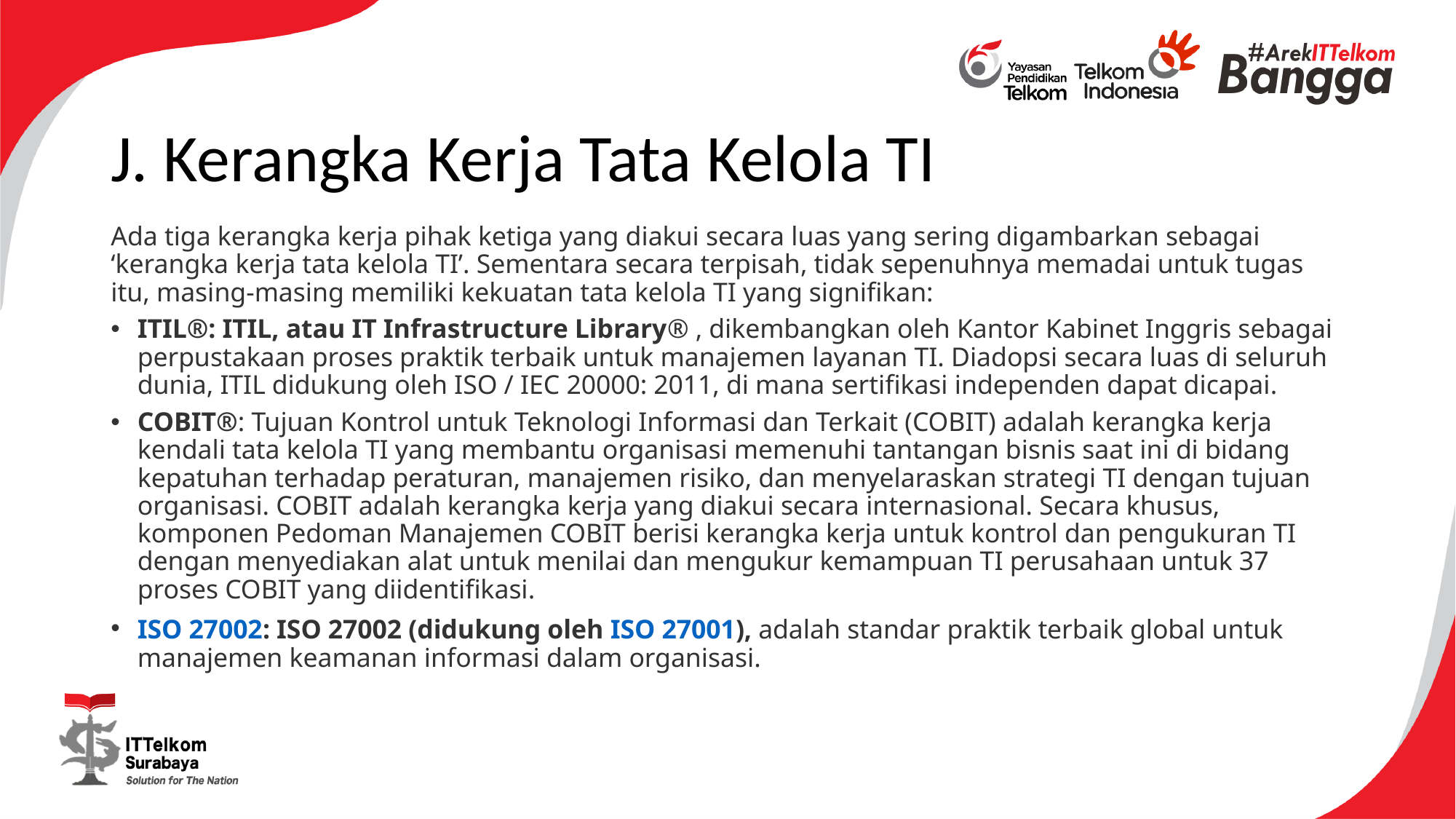

# J. Kerangka Kerja Tata Kelola TI
Ada tiga kerangka kerja pihak ketiga yang diakui secara luas yang sering digambarkan sebagai ‘kerangka kerja tata kelola TI’. Sementara secara terpisah, tidak sepenuhnya memadai untuk tugas itu, masing-masing memiliki kekuatan tata kelola TI yang signifikan:
ITIL®: ITIL, atau IT Infrastructure Library® , dikembangkan oleh Kantor Kabinet Inggris sebagai perpustakaan proses praktik terbaik untuk manajemen layanan TI. Diadopsi secara luas di seluruh dunia, ITIL didukung oleh ISO / IEC 20000: 2011, di mana sertifikasi independen dapat dicapai.
COBIT®: Tujuan Kontrol untuk Teknologi Informasi dan Terkait (COBIT) adalah kerangka kerja kendali tata kelola TI yang membantu organisasi memenuhi tantangan bisnis saat ini di bidang kepatuhan terhadap peraturan, manajemen risiko, dan menyelaraskan strategi TI dengan tujuan organisasi. COBIT adalah kerangka kerja yang diakui secara internasional. Secara khusus, komponen Pedoman Manajemen COBIT berisi kerangka kerja untuk kontrol dan pengukuran TI dengan menyediakan alat untuk menilai dan mengukur kemampuan TI perusahaan untuk 37 proses COBIT yang diidentifikasi.
ISO 27002: ISO 27002 (didukung oleh ISO 27001), adalah standar praktik terbaik global untuk manajemen keamanan informasi dalam organisasi.